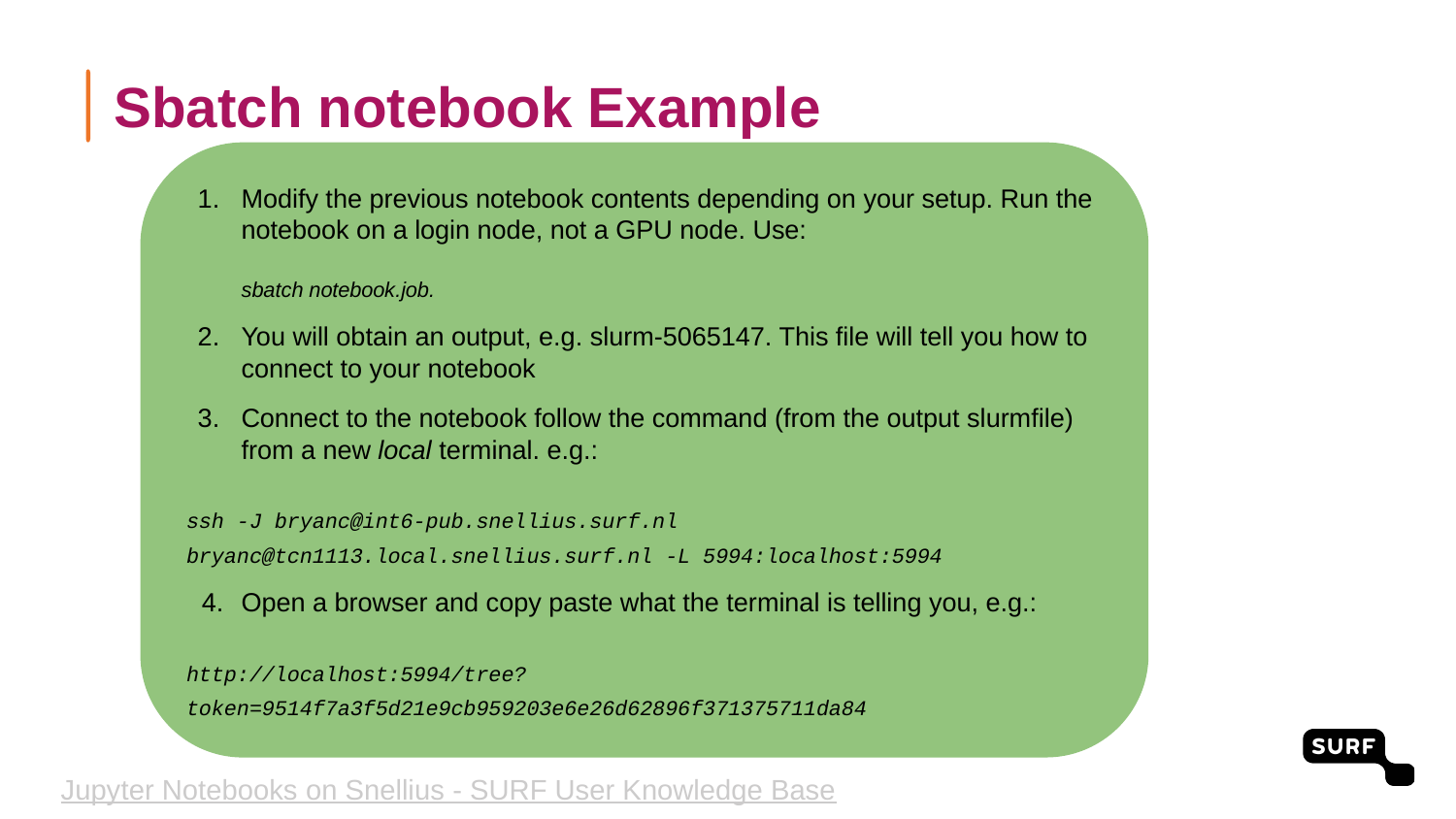

Sbatch notebook Example

Modify the previous notebook contents depending on your setup. Run the notebook on a login node, not a GPU node. Use:
sbatch notebook.job.
You will obtain an output, e.g. slurm-5065147. This file will tell you how to connect to your notebook
Connect to the notebook follow the command (from the output slurmfile) from a new local terminal. e.g.:
ssh -J bryanc@int6-pub.snellius.surf.nl bryanc@tcn1113.local.snellius.surf.nl -L 5994:localhost:5994
Open a browser and copy paste what the terminal is telling you, e.g.:
http://localhost:5994/tree?token=9514f7a3f5d21e9cb959203e6e26d62896f371375711da84

Jupyter Notebooks on Snellius - SURF User Knowledge Base